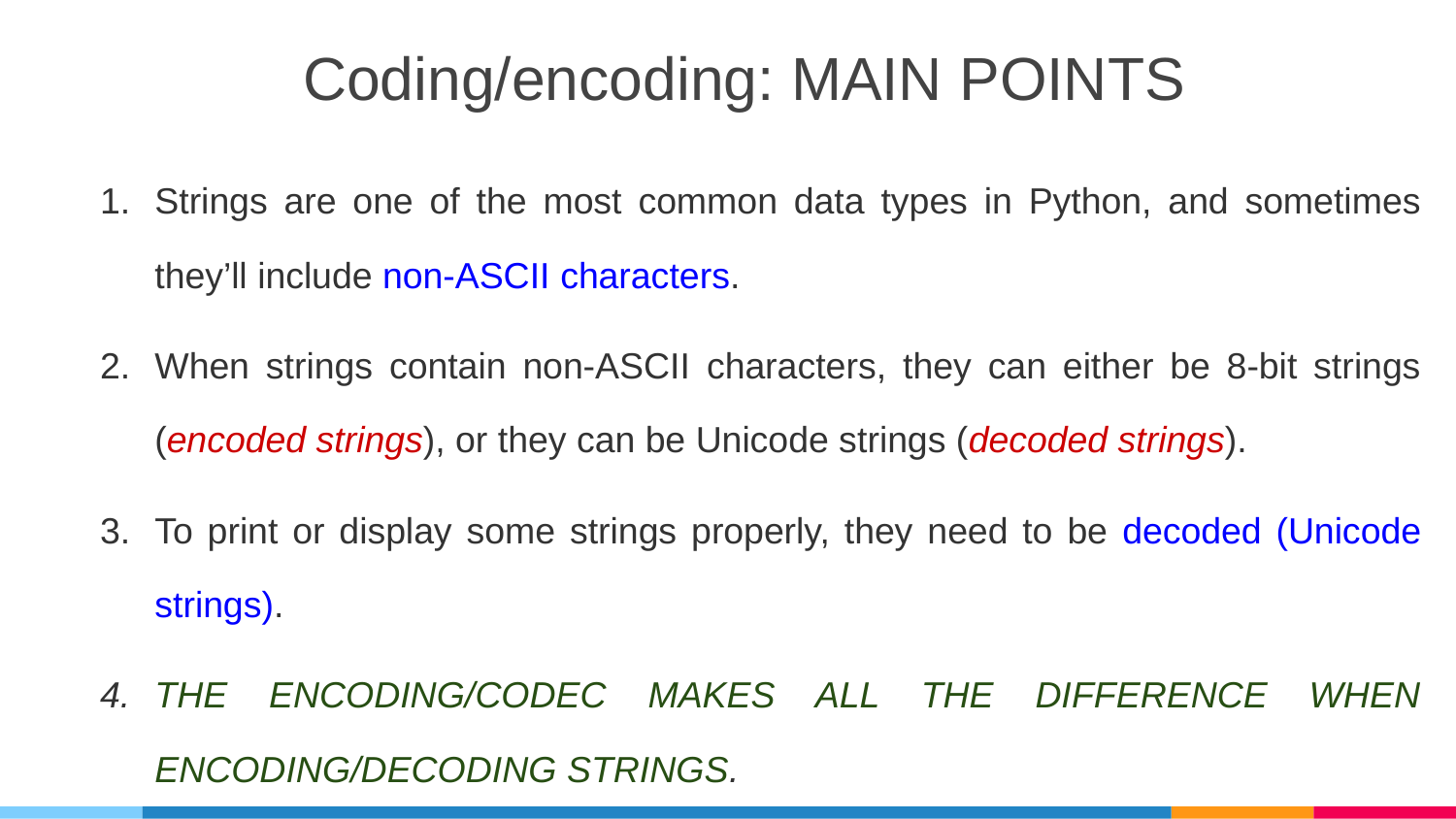

Coding/encoding: MAIN POINTS
Strings are one of the most common data types in Python, and sometimes they’ll include non-ASCII characters.
When strings contain non-ASCII characters, they can either be 8-bit strings (encoded strings), or they can be Unicode strings (decoded strings).
To print or display some strings properly, they need to be decoded (Unicode strings).
THE ENCODING/CODEC MAKES ALL THE DIFFERENCE WHEN ENCODING/DECODING STRINGS.